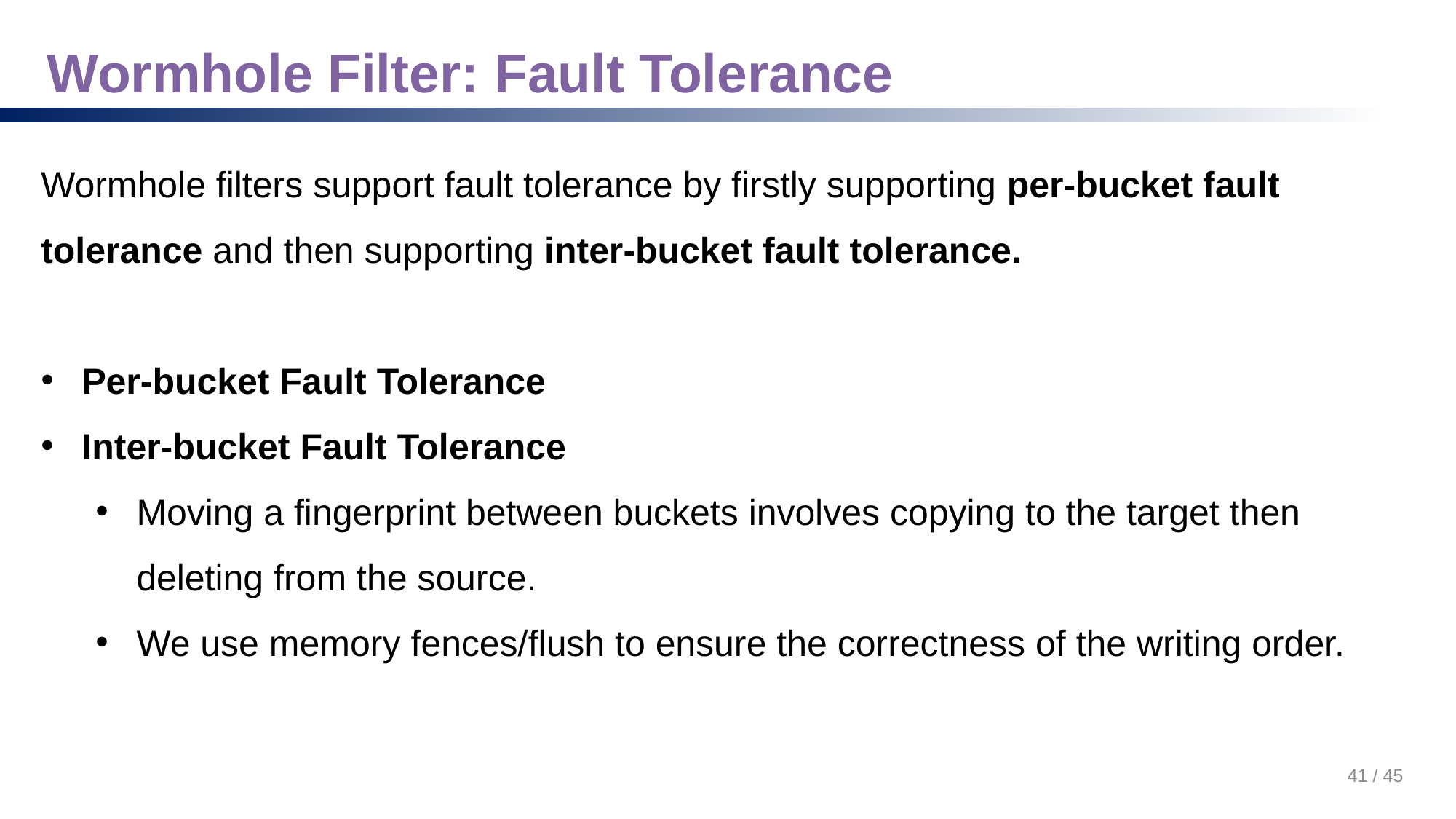

# Wormhole Filter: Fault Tolerance
Wormhole filters support fault tolerance by firstly supporting per-bucket fault tolerance and then supporting inter-bucket fault tolerance.

Per-bucket Fault Tolerance
Inter-bucket Fault Tolerance
Moving a fingerprint between buckets involves copying to the target then deleting from the source.
We use memory fences/flush to ensure the correctness of the writing order.

41 / 45